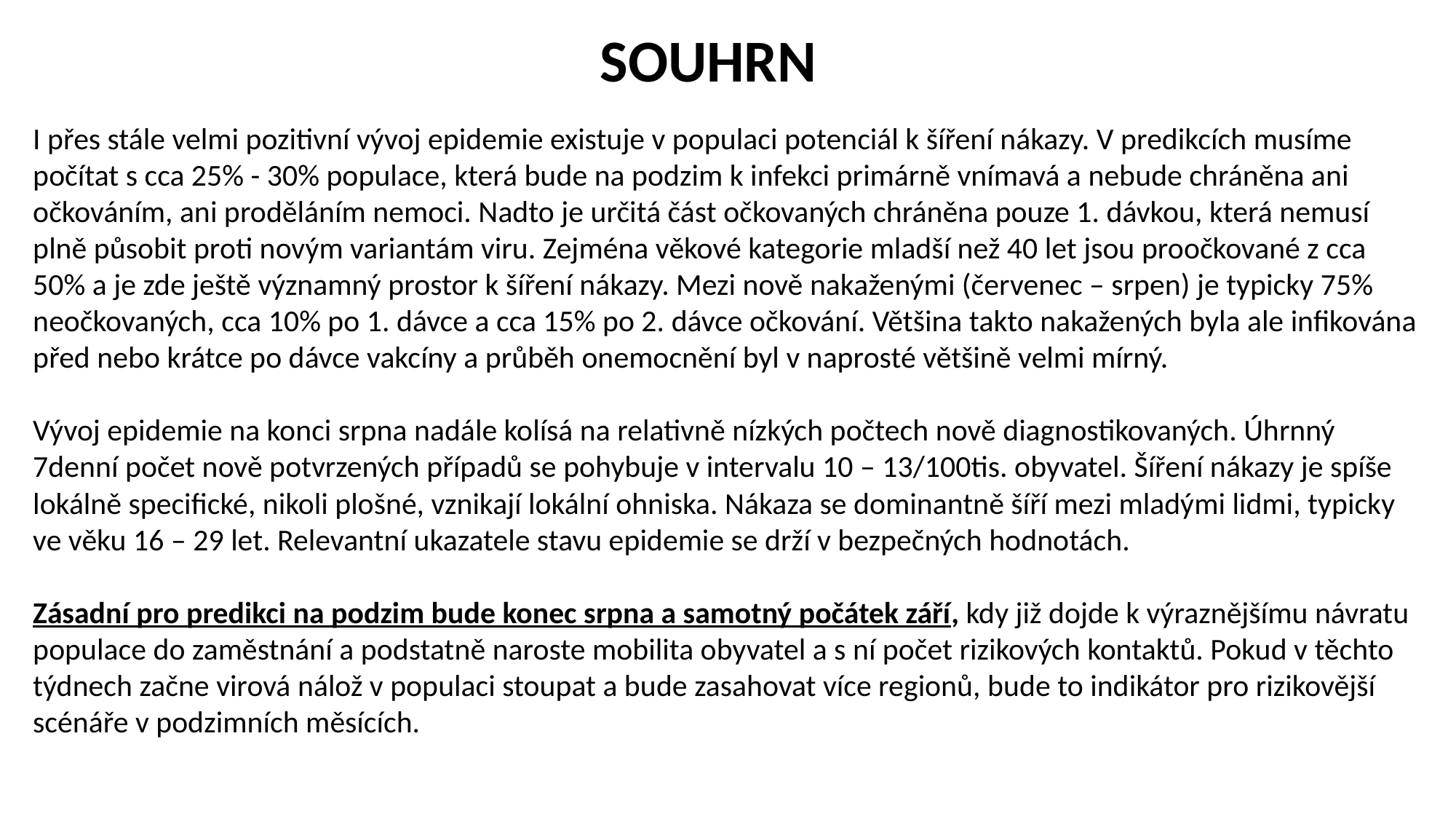

SOUHRN
I přes stále velmi pozitivní vývoj epidemie existuje v populaci potenciál k šíření nákazy. V predikcích musíme počítat s cca 25% - 30% populace, která bude na podzim k infekci primárně vnímavá a nebude chráněna ani očkováním, ani proděláním nemoci. Nadto je určitá část očkovaných chráněna pouze 1. dávkou, která nemusí plně působit proti novým variantám viru. Zejména věkové kategorie mladší než 40 let jsou proočkované z cca 50% a je zde ještě významný prostor k šíření nákazy. Mezi nově nakaženými (červenec – srpen) je typicky 75% neočkovaných, cca 10% po 1. dávce a cca 15% po 2. dávce očkování. Většina takto nakažených byla ale infikována před nebo krátce po dávce vakcíny a průběh onemocnění byl v naprosté většině velmi mírný.

Vývoj epidemie na konci srpna nadále kolísá na relativně nízkých počtech nově diagnostikovaných. Úhrnný 7denní počet nově potvrzených případů se pohybuje v intervalu 10 – 13/100tis. obyvatel. Šíření nákazy je spíše lokálně specifické, nikoli plošné, vznikají lokální ohniska. Nákaza se dominantně šíří mezi mladými lidmi, typicky ve věku 16 – 29 let. Relevantní ukazatele stavu epidemie se drží v bezpečných hodnotách.

Zásadní pro predikci na podzim bude konec srpna a samotný počátek září, kdy již dojde k výraznějšímu návratu populace do zaměstnání a podstatně naroste mobilita obyvatel a s ní počet rizikových kontaktů. Pokud v těchto týdnech začne virová nálož v populaci stoupat a bude zasahovat více regionů, bude to indikátor pro rizikovější scénáře v podzimních měsících.